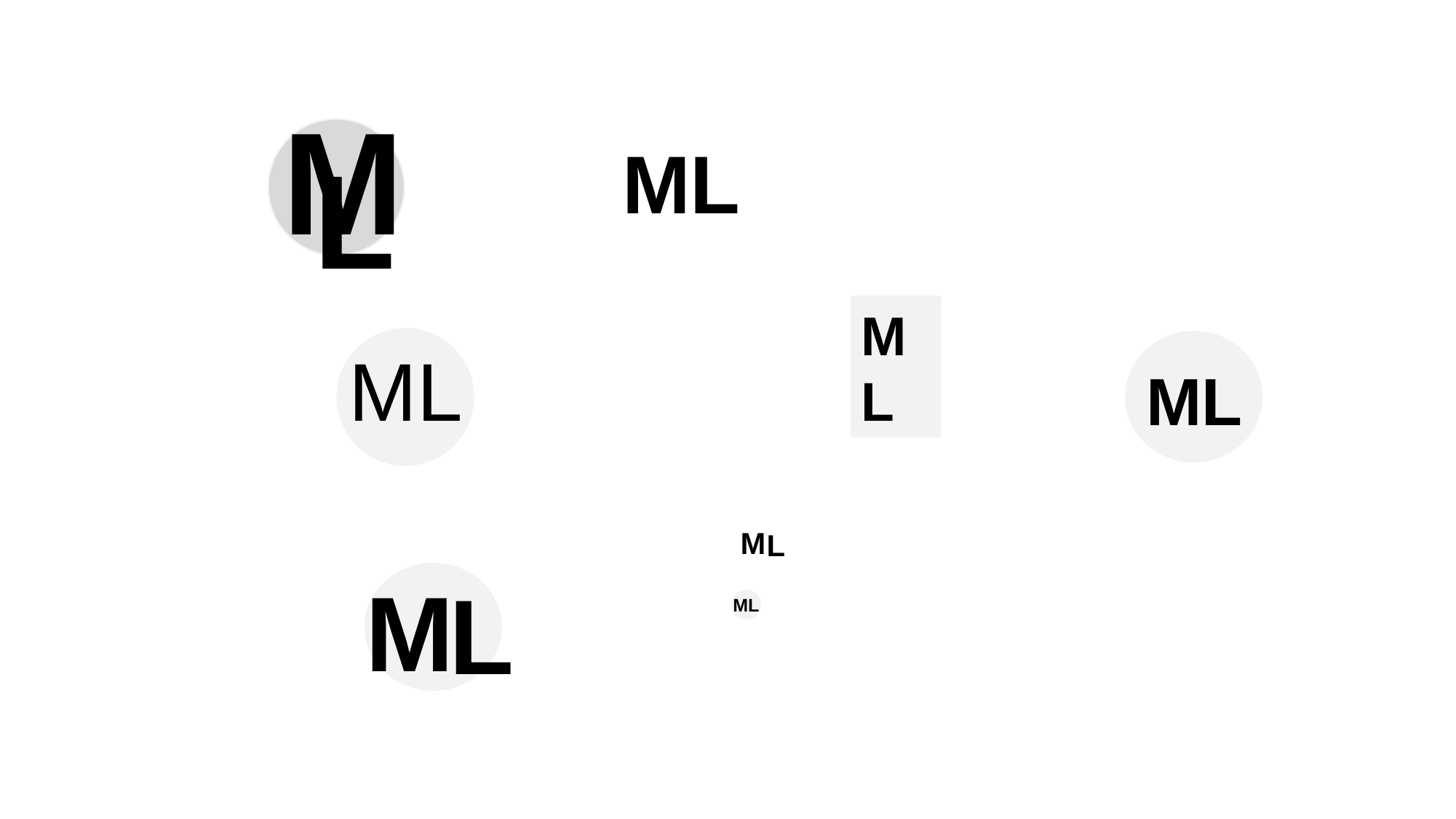

M

ML
L
ML

ML
ML
M
L
M
L

ML